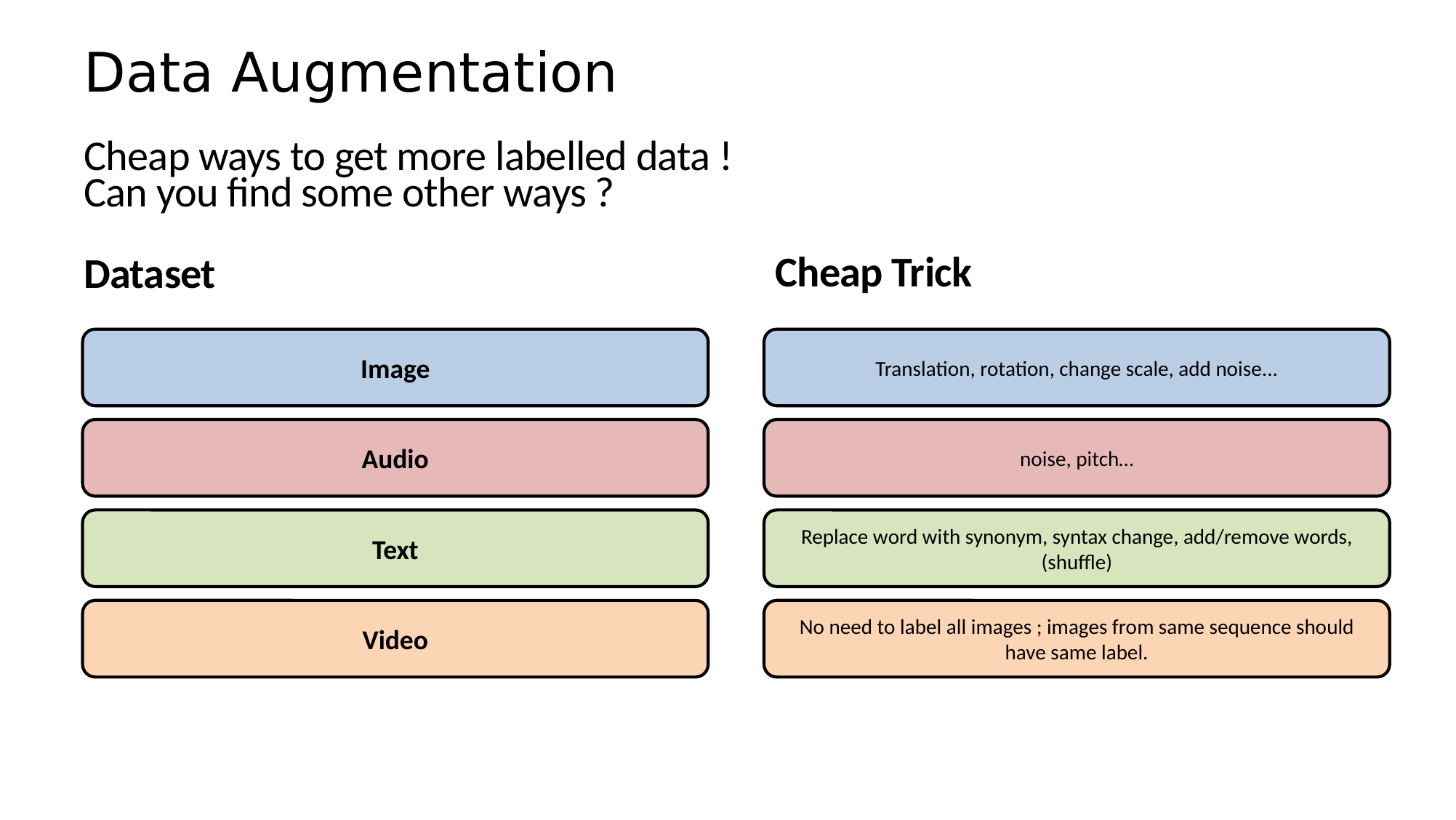

Data Augmentation

Cheap ways to get more labelled data !
Can you find some other ways ?
Cheap Trick
Dataset
Translation, rotation, change scale, add noise...
Image
Audio
noise, pitch…
Replace word with synonym, syntax change, add/remove words, (shuffle)
Text
No need to label all images ; images from same sequence should have same label.
Video